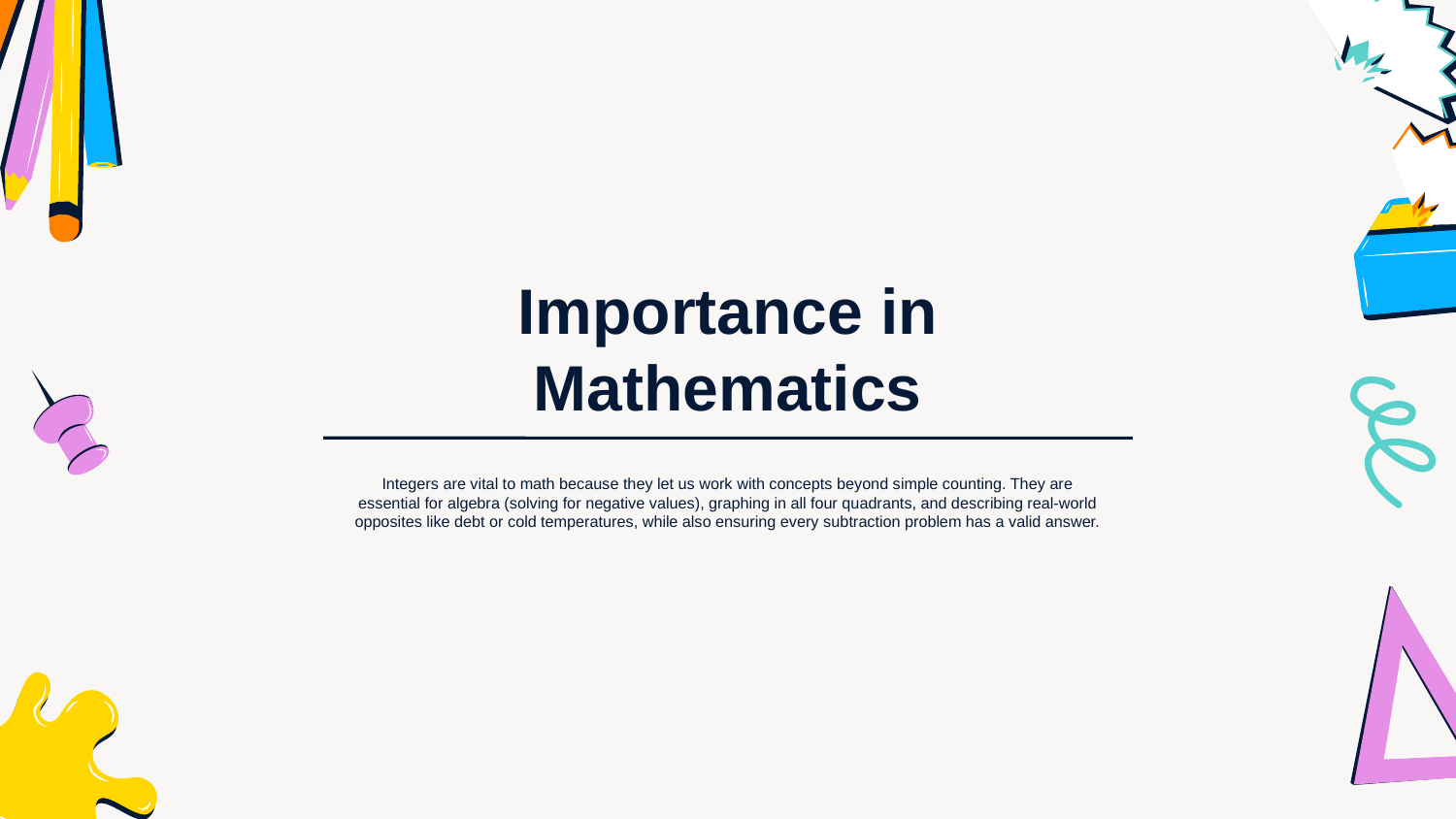

# Importance in Mathematics
Integers are vital to math because they let us work with concepts beyond simple counting. They are essential for algebra (solving for negative values), graphing in all four quadrants, and describing real-world opposites like debt or cold temperatures, while also ensuring every subtraction problem has a valid answer.